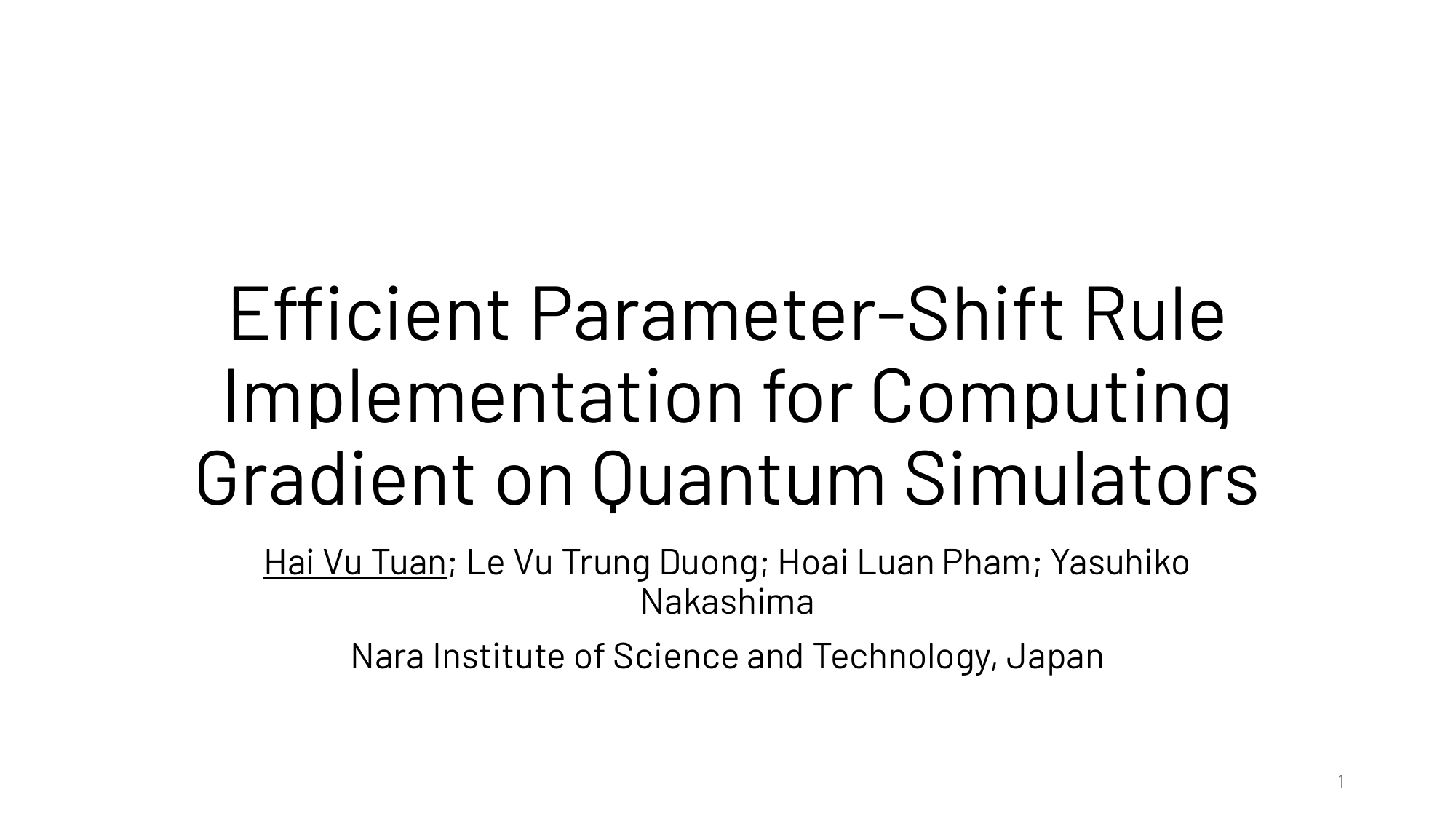

# Efficient Parameter-Shift Rule Implementation for Computing Gradient on Quantum Simulators
Hai Vu Tuan; Le Vu Trung Duong; Hoai Luan Pham; Yasuhiko Nakashima
Nara Institute of Science and Technology, Japan
1